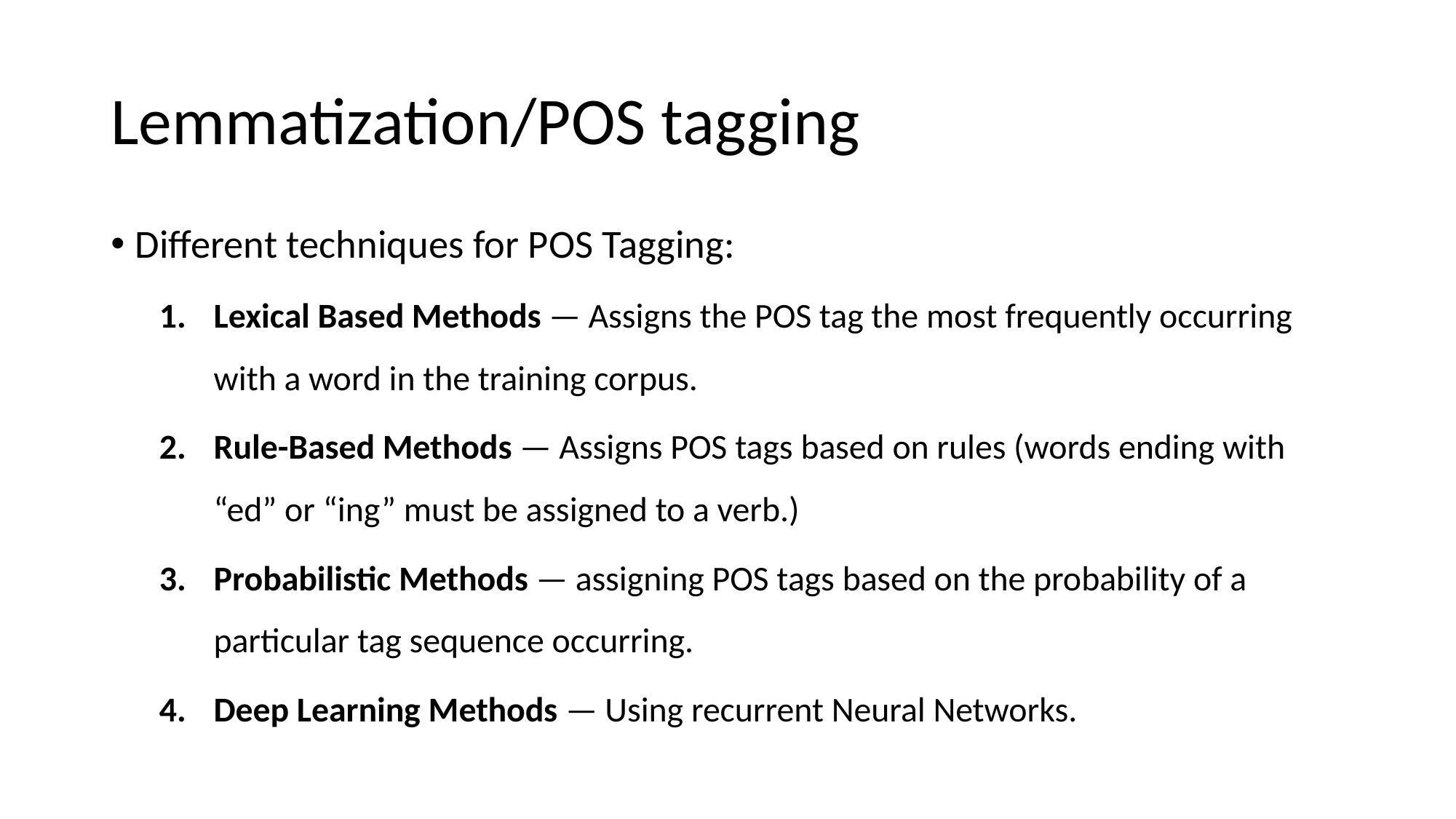

# Lemmatization/POS tagging
Different techniques for POS Tagging:
Lexical Based Methods — Assigns the POS tag the most frequently occurring with a word in the training corpus.
Rule-Based Methods — Assigns POS tags based on rules (words ending with “ed” or “ing” must be assigned to a verb.)
Probabilistic Methods — assigning POS tags based on the probability of a particular tag sequence occurring.
Deep Learning Methods — Using recurrent Neural Networks.